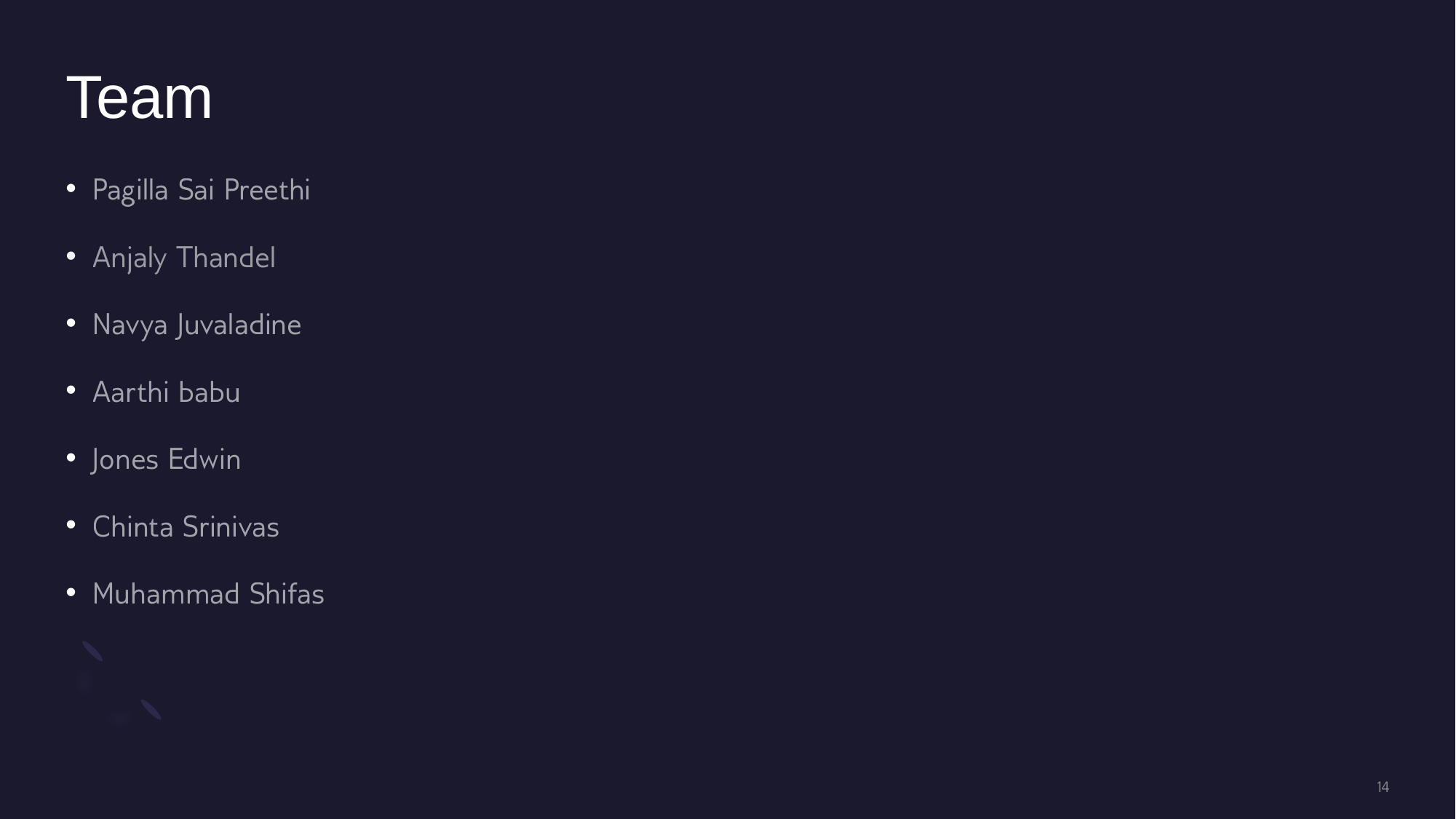

# Team
Pagilla Sai Preethi
Anjaly Thandel
Navya Juvaladine
Aarthi babu
Jones Edwin
Chinta Srinivas
Muhammad Shifas
14